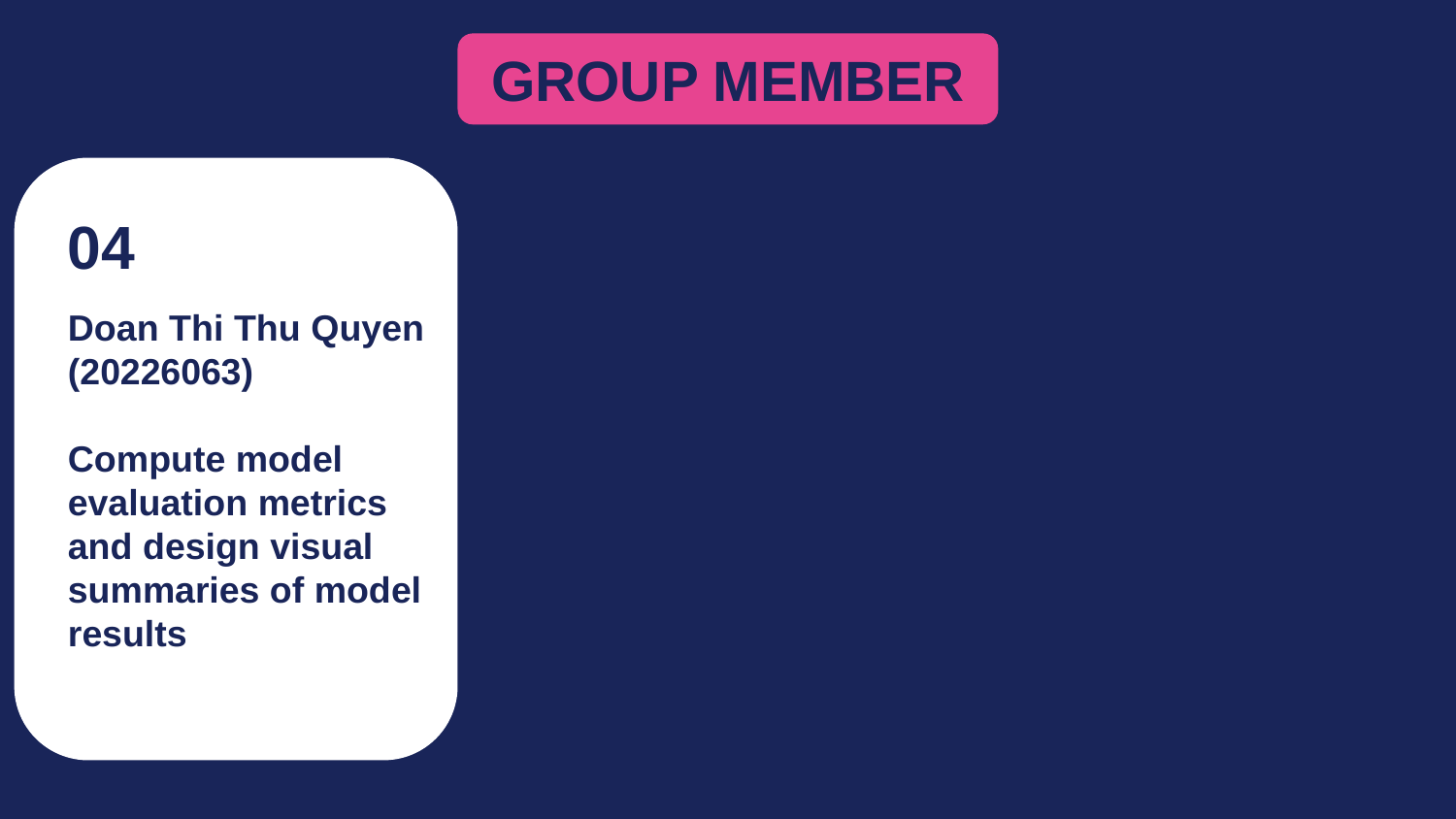

GROUP MEMBER

01
02
03
04
05
06
Dinh Ngoc Lap Thanh
(20226000)
Nguyen Duc Anh (20226009)
Trinh Thi Thuy Duong
(20226034)
Doan Thi Thu Quyen (20226063)

Compute model evaluation metrics and design visual summaries of model results
Duong Phuong Thao
(20226001)
Develop stock volume predicting model and cross examine results
Compute model evaluation metrics and visual results
Vu Ngoc Dung (20226032)
- Review Thao’s code